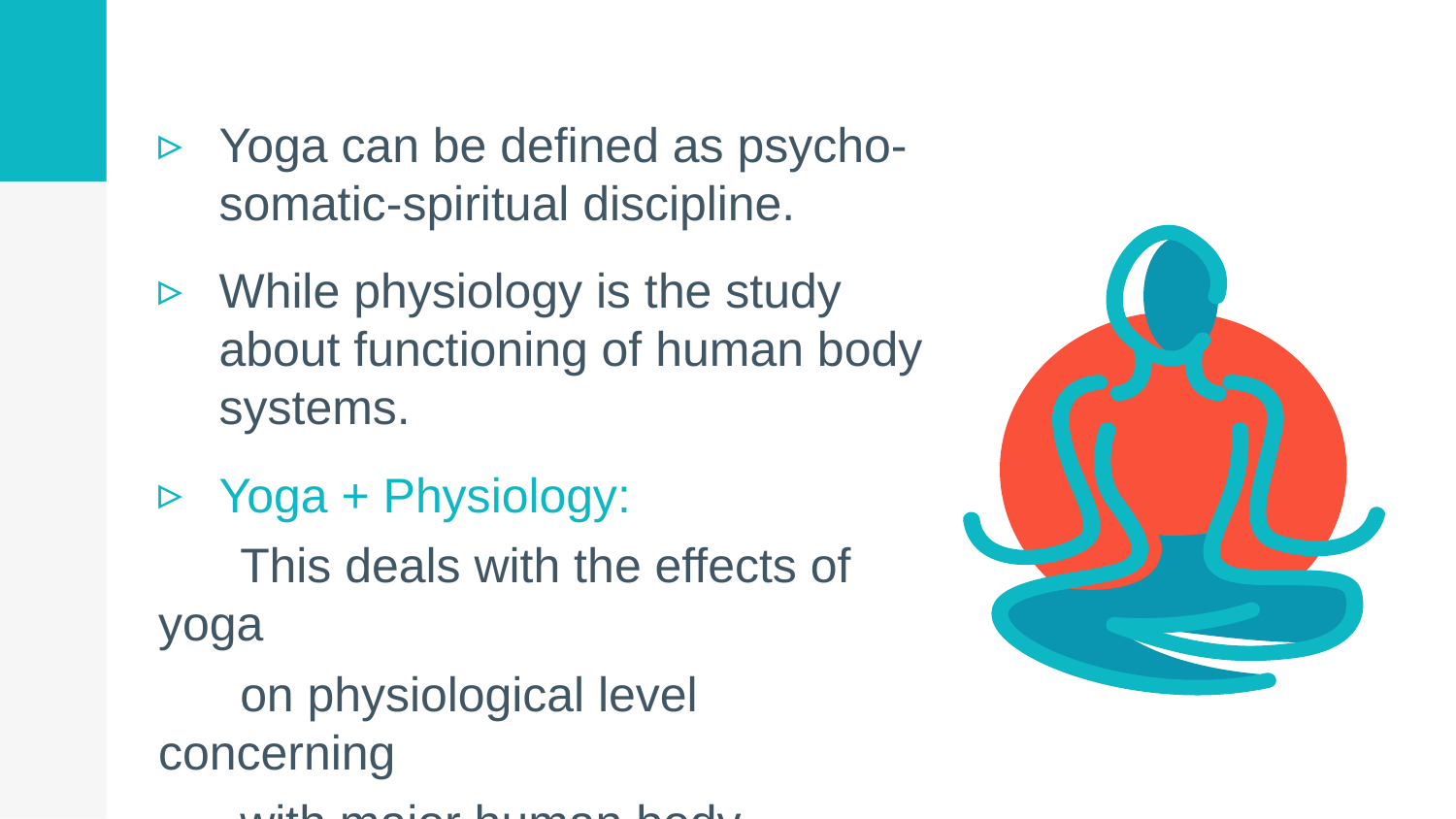

3
Yoga can be defined as psycho-somatic-spiritual discipline.

While physiology is the study about functioning of human body systems.

Yoga + Physiology:
      This deals with the effects of yoga
      on physiological level concerning
      with major human body systems.